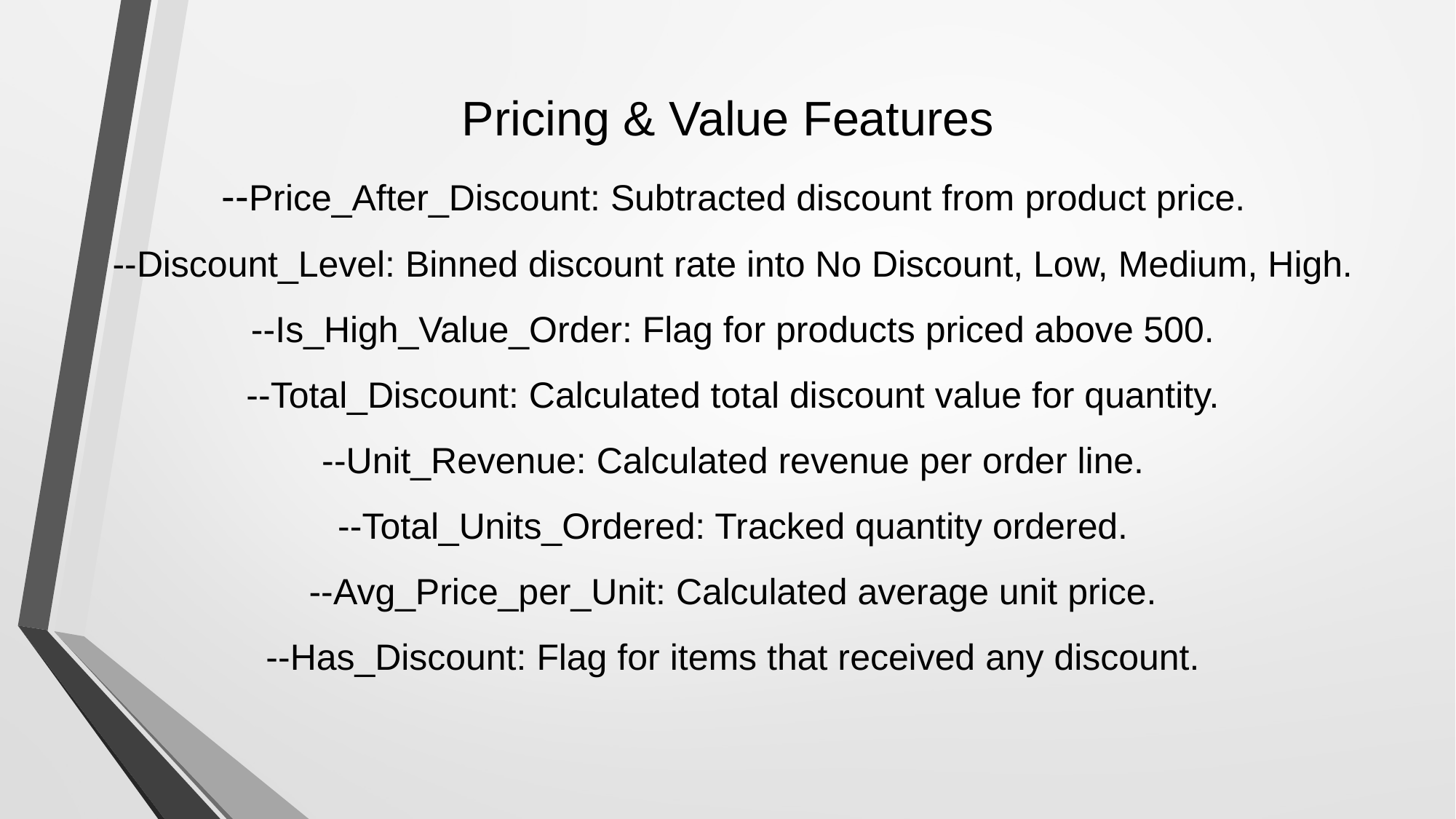

# Pricing & Value Features --Price_After_Discount: Subtracted discount from product price. --Discount_Level: Binned discount rate into No Discount, Low, Medium, High. --Is_High_Value_Order: Flag for products priced above 500. --Total_Discount: Calculated total discount value for quantity. --Unit_Revenue: Calculated revenue per order line. --Total_Units_Ordered: Tracked quantity ordered. --Avg_Price_per_Unit: Calculated average unit price. --Has_Discount: Flag for items that received any discount.